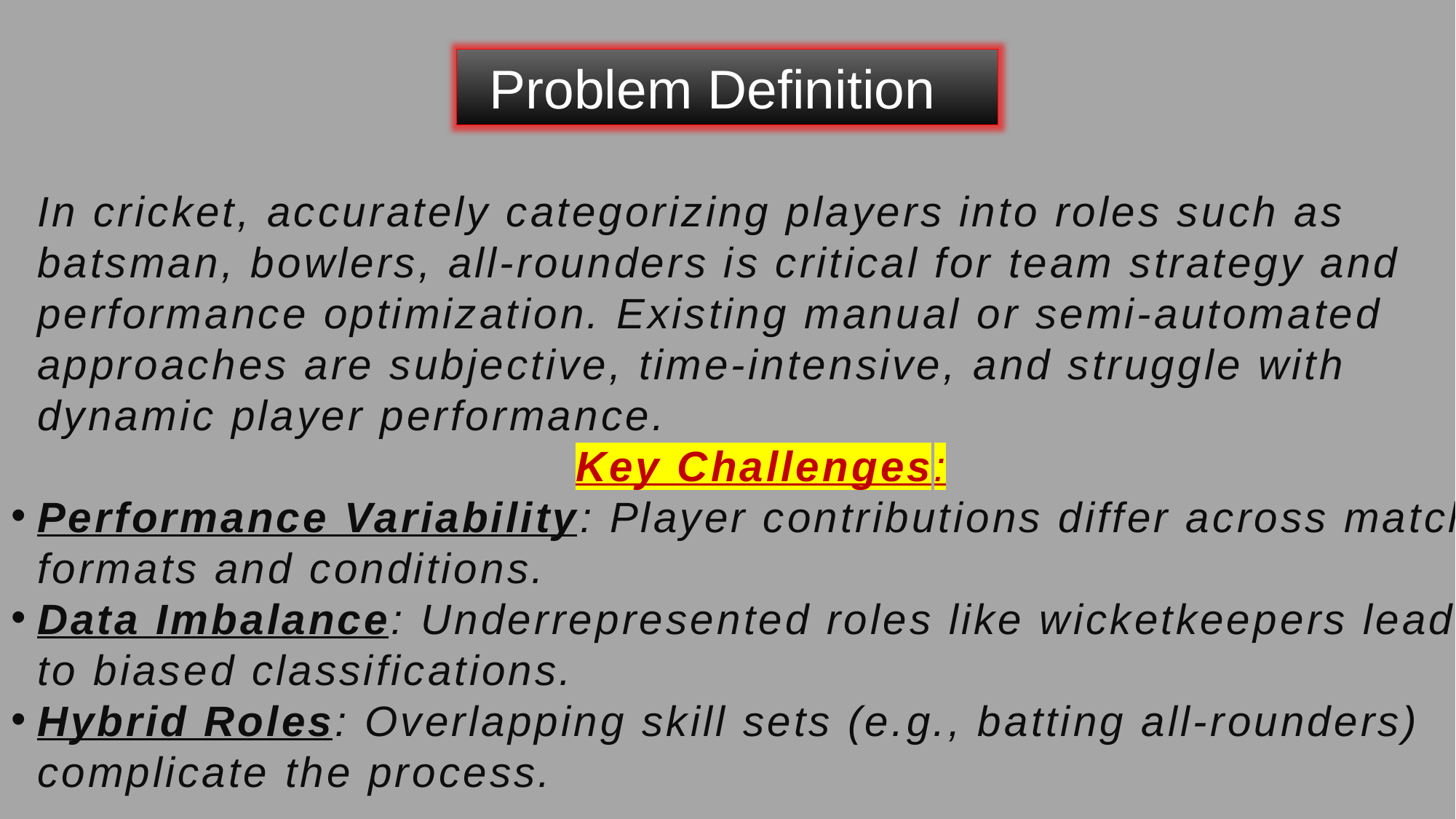

In cricket, accurately categorizing players into roles such as batsman, bowlers, all-rounders is critical for team strategy and performance optimization. Existing manual or semi-automated approaches are subjective, time-intensive, and struggle with dynamic player performance.
Key Challenges:
Performance Variability: Player contributions differ across match formats and conditions.
Data Imbalance: Underrepresented roles like wicketkeepers lead to biased classifications.
Hybrid Roles: Overlapping skill sets (e.g., batting all-rounders) complicate the process.

Problem Definition